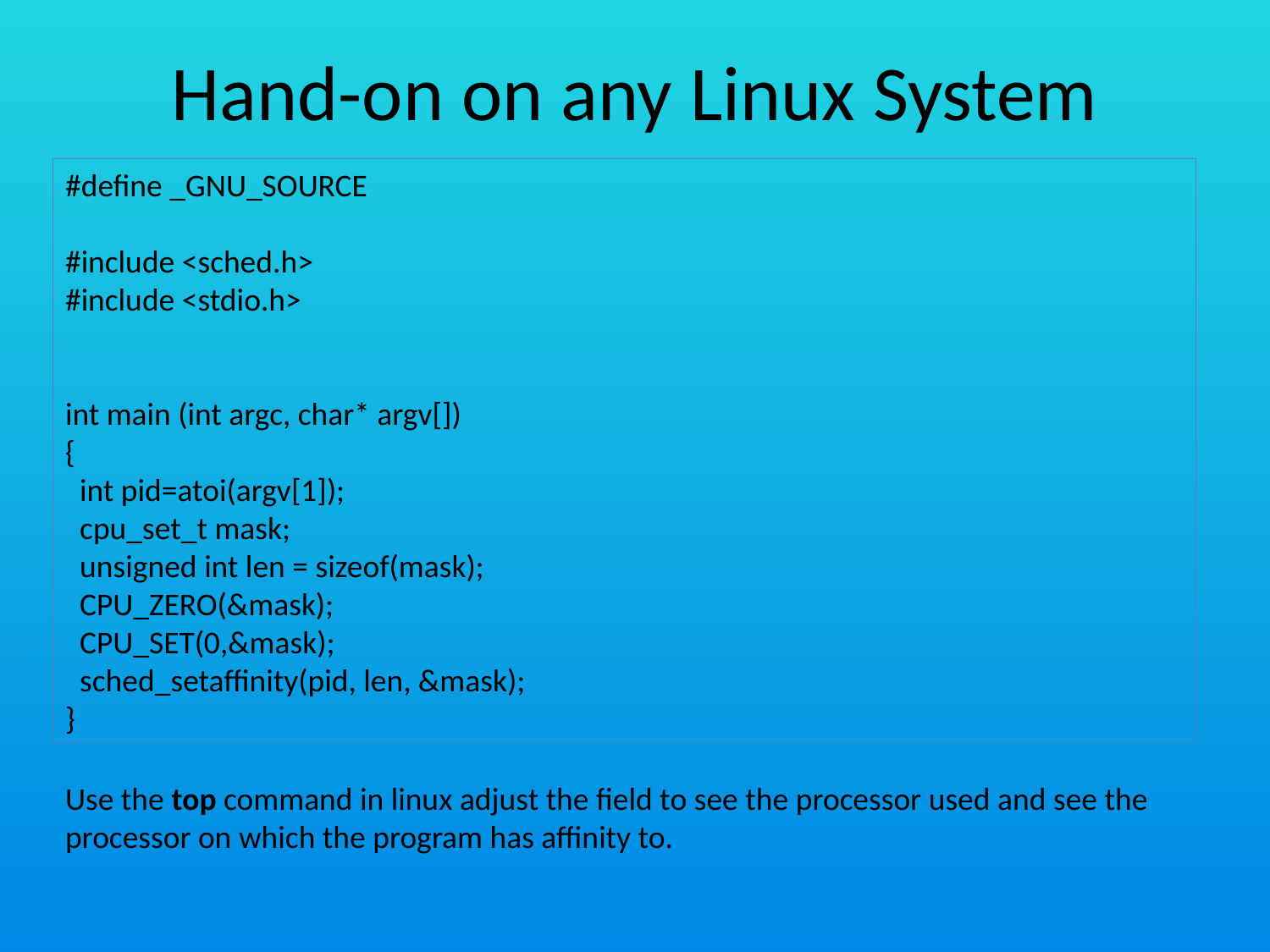

# Hand-on on any Linux System
#define _GNU_SOURCE

#include <sched.h>
#include <stdio.h>

int main (int argc, char* argv[])
{
  int pid=atoi(argv[1]);
  cpu_set_t mask;
  unsigned int len = sizeof(mask);
  CPU_ZERO(&mask);
  CPU_SET(0,&mask);
  sched_setaffinity(pid, len, &mask);
}
Use the top command in linux adjust the field to see the processor used and see the processor on which the program has affinity to.